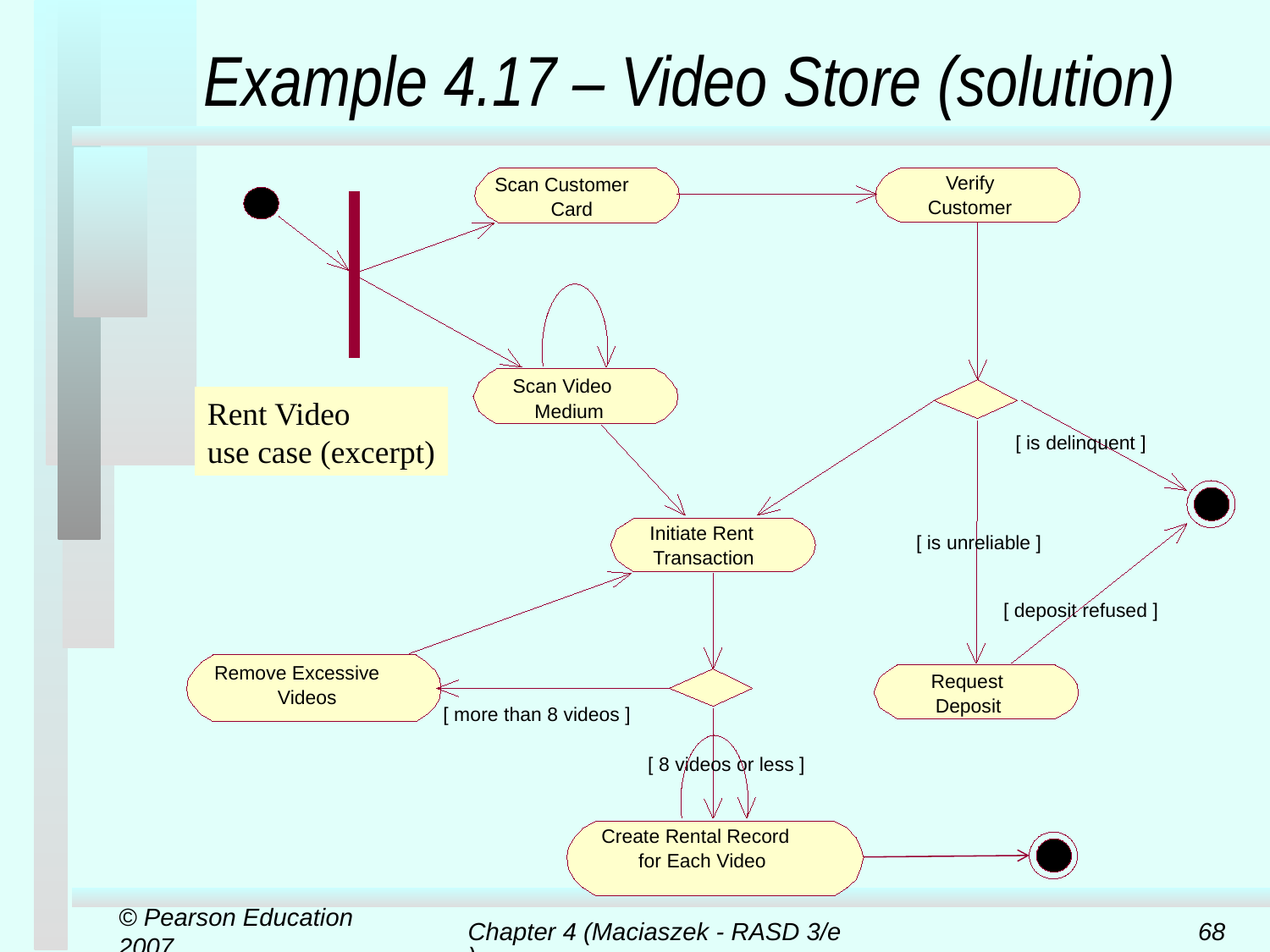

# Example 4.17 – Video Store (solution)

Verify
Scan Customer

Customer
Card

Scan Video

Rent Video
use case (excerpt)
Medium

[ is delinquent ]

Initiate Rent

[ is unreliable ]
Transaction

[ deposit refused ]

Remove Excessive

Request

Videos

Deposit
[ more than 8 videos ]

[ 8 videos or less ]

Create Rental Record

for Each Video
© Pearson Education 2007
Chapter 4 (Maciaszek - RASD 3/e)
68